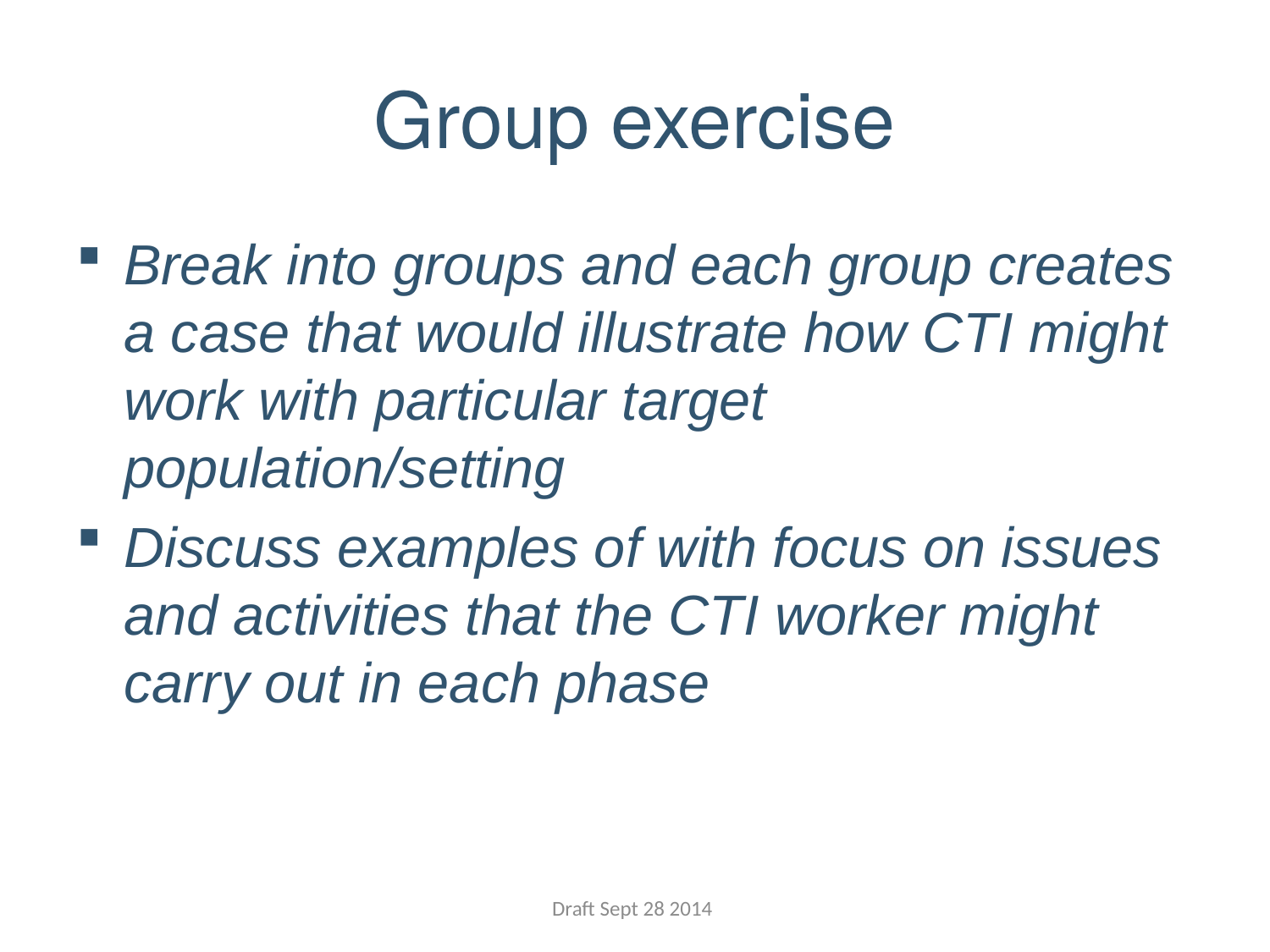

# Group exercise
Break into groups and each group creates a case that would illustrate how CTI might work with particular target population/setting
Discuss examples of with focus on issues and activities that the CTI worker might carry out in each phase
Draft Sept 28 2014